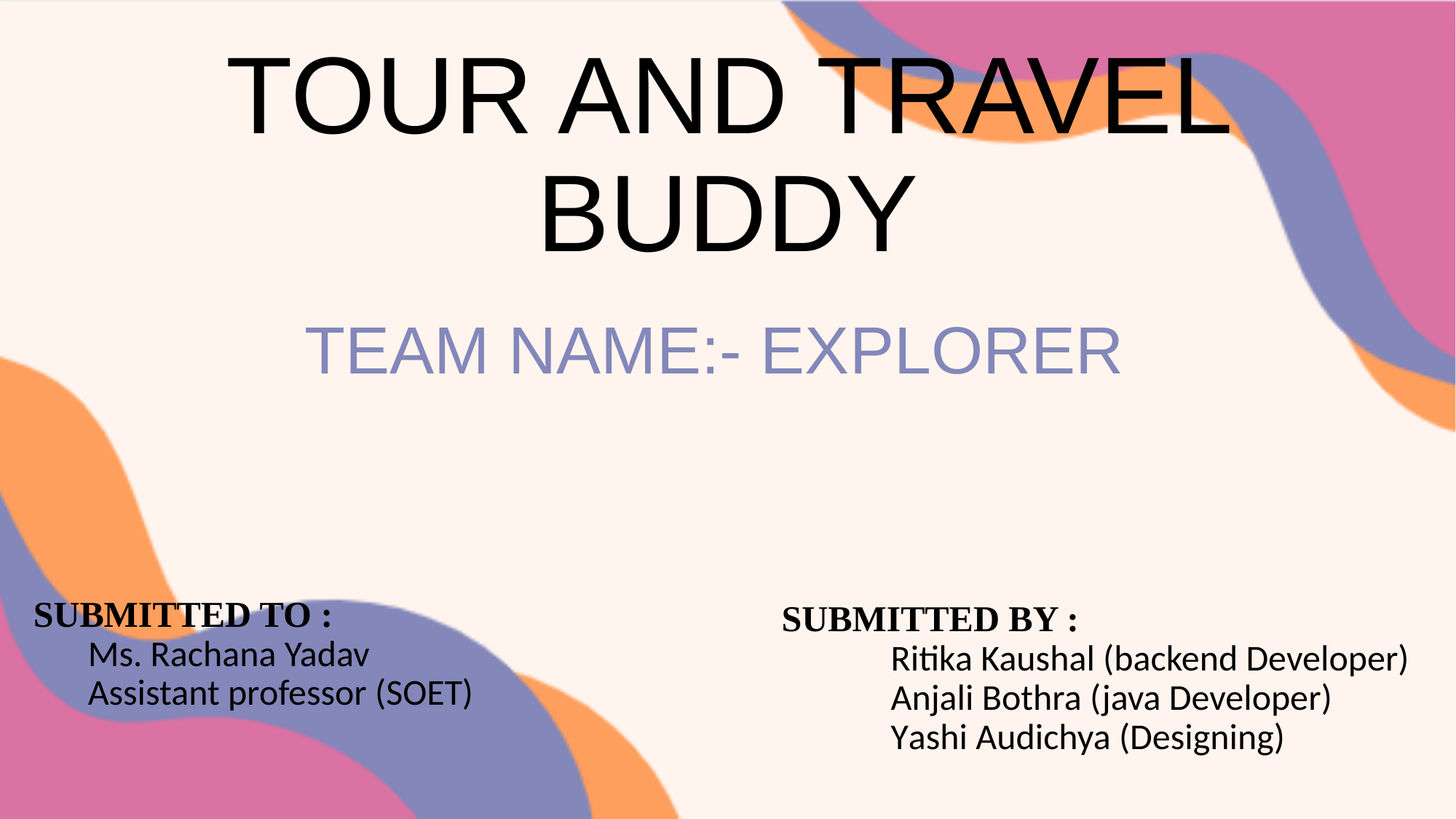

# TOUR AND TRAVEL BUDDY
TEAM NAME:- EXPLORER
SUBMITTED TO :
Ms. Rachana Yadav
Assistant professor (SOET)
SUBMITTED BY :
	Ritika Kaushal (backend Developer)
	Anjali Bothra (java Developer)
	Yashi Audichya (Designing)